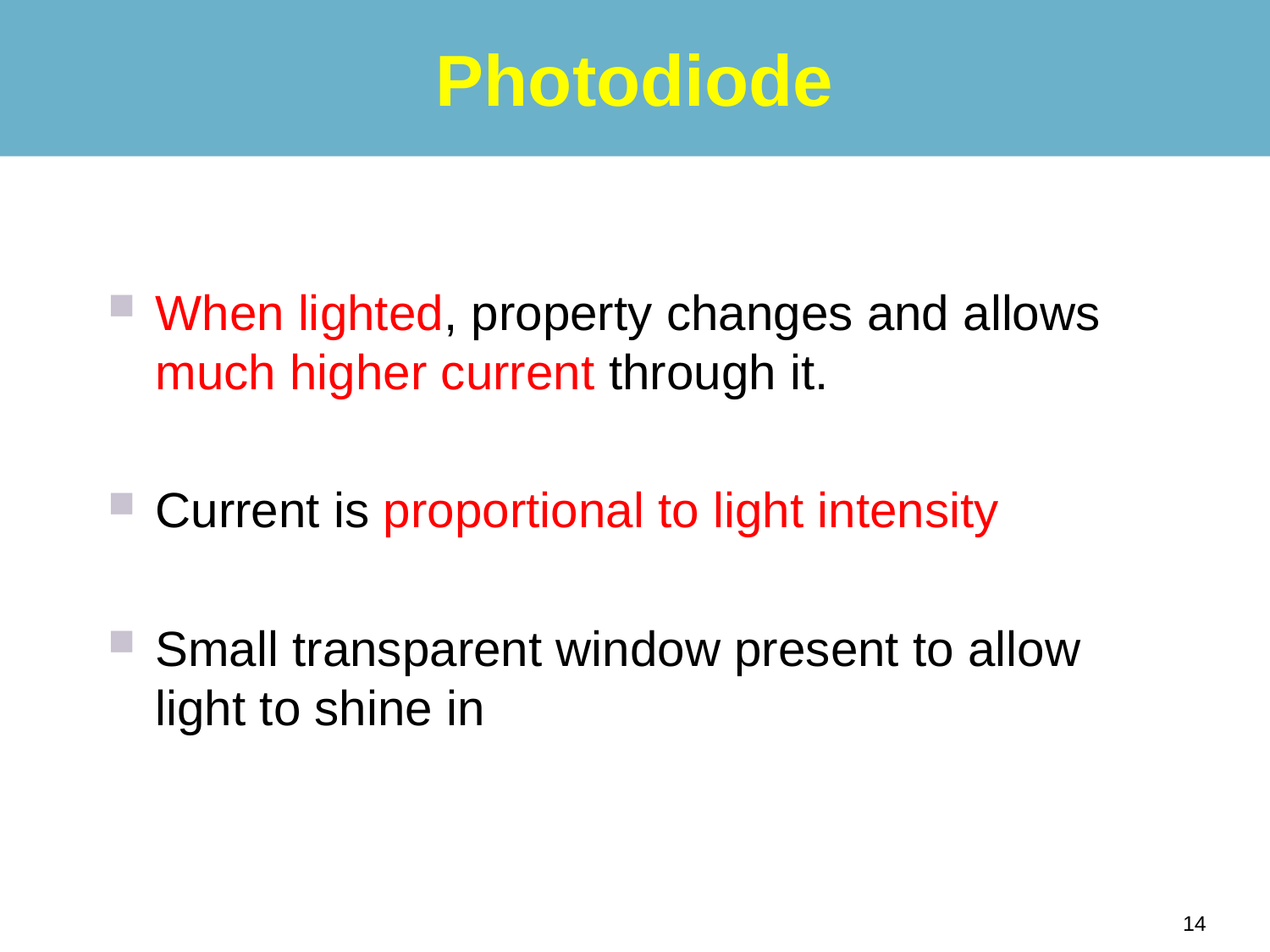

Photodiode
When lighted, property changes and allows much higher current through it.

Current is proportional to light intensity

Small transparent window present to allow light to shine in

14